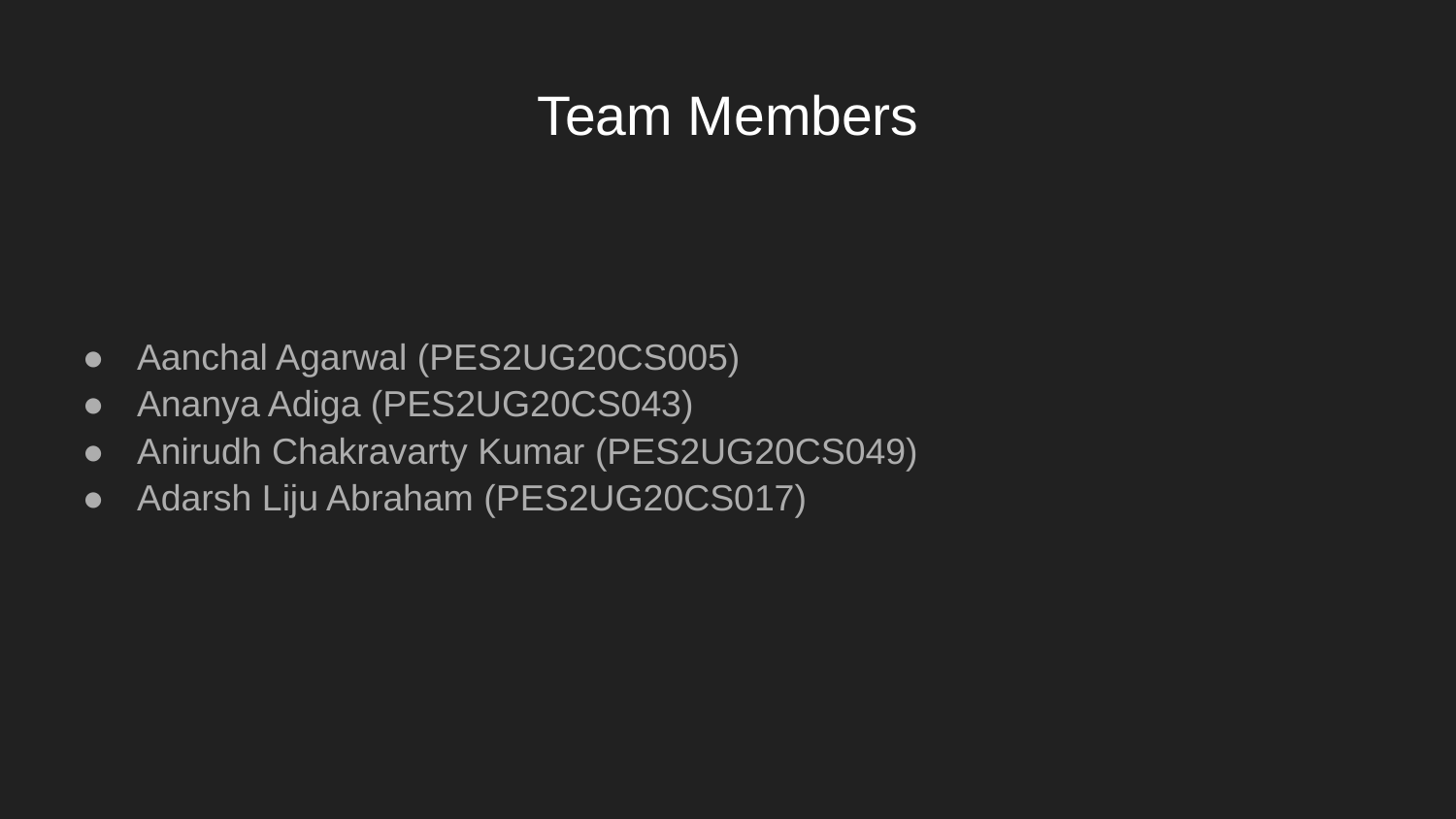

# Team Members
Aanchal Agarwal (PES2UG20CS005)
Ananya Adiga (PES2UG20CS043)
Anirudh Chakravarty Kumar (PES2UG20CS049)
Adarsh Liju Abraham (PES2UG20CS017)